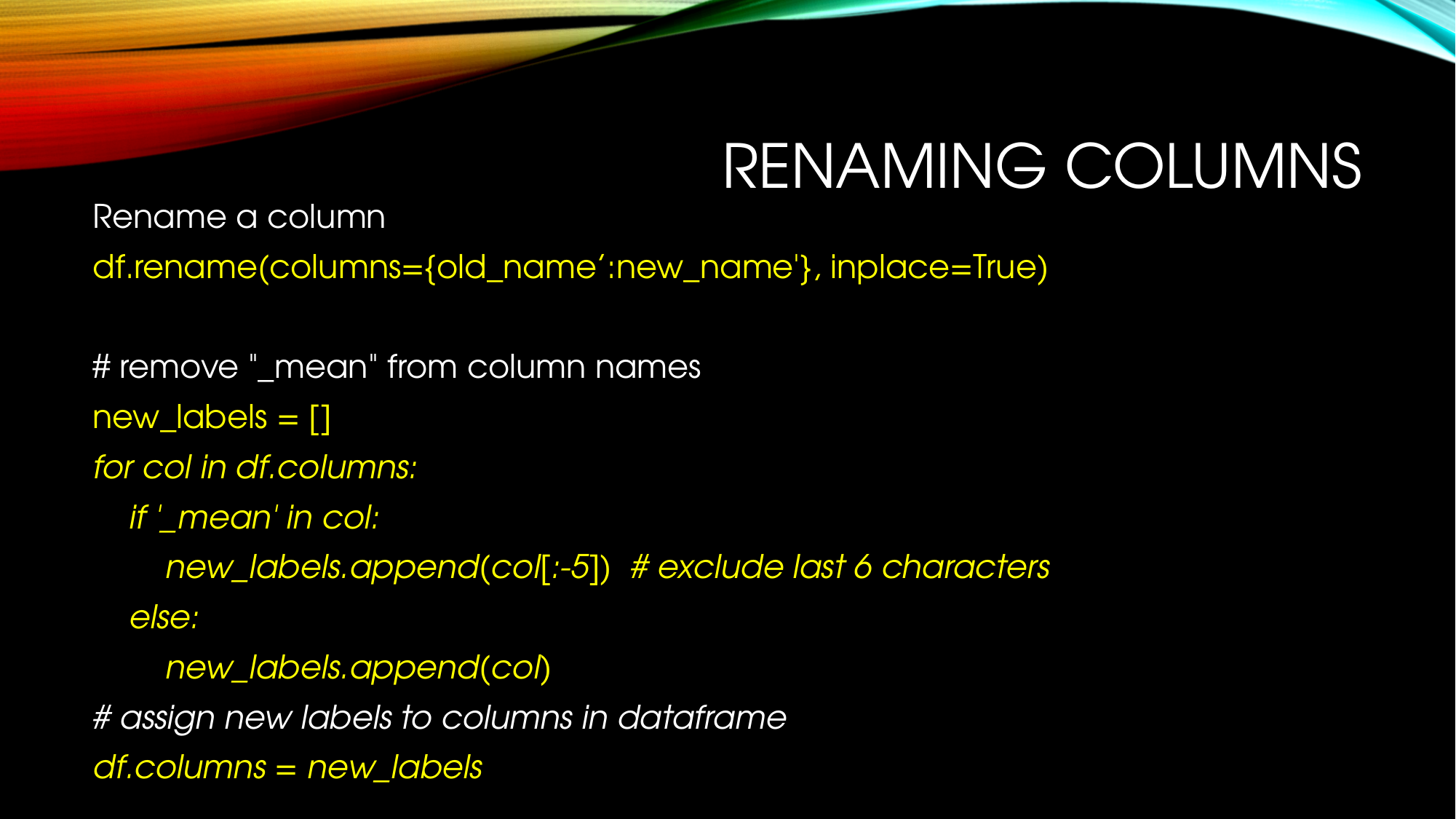

# Renaming columns
Rename a column
df.rename(columns={old_name’:new_name'}, inplace=True)

# remove "_mean" from column names
new_labels = []
for col in df.columns:
    if '_mean' in col:
        new_labels.append(col[:-5])  # exclude last 6 characters
    else:
        new_labels.append(col)
# assign new labels to columns in dataframe
df.columns = new_labels